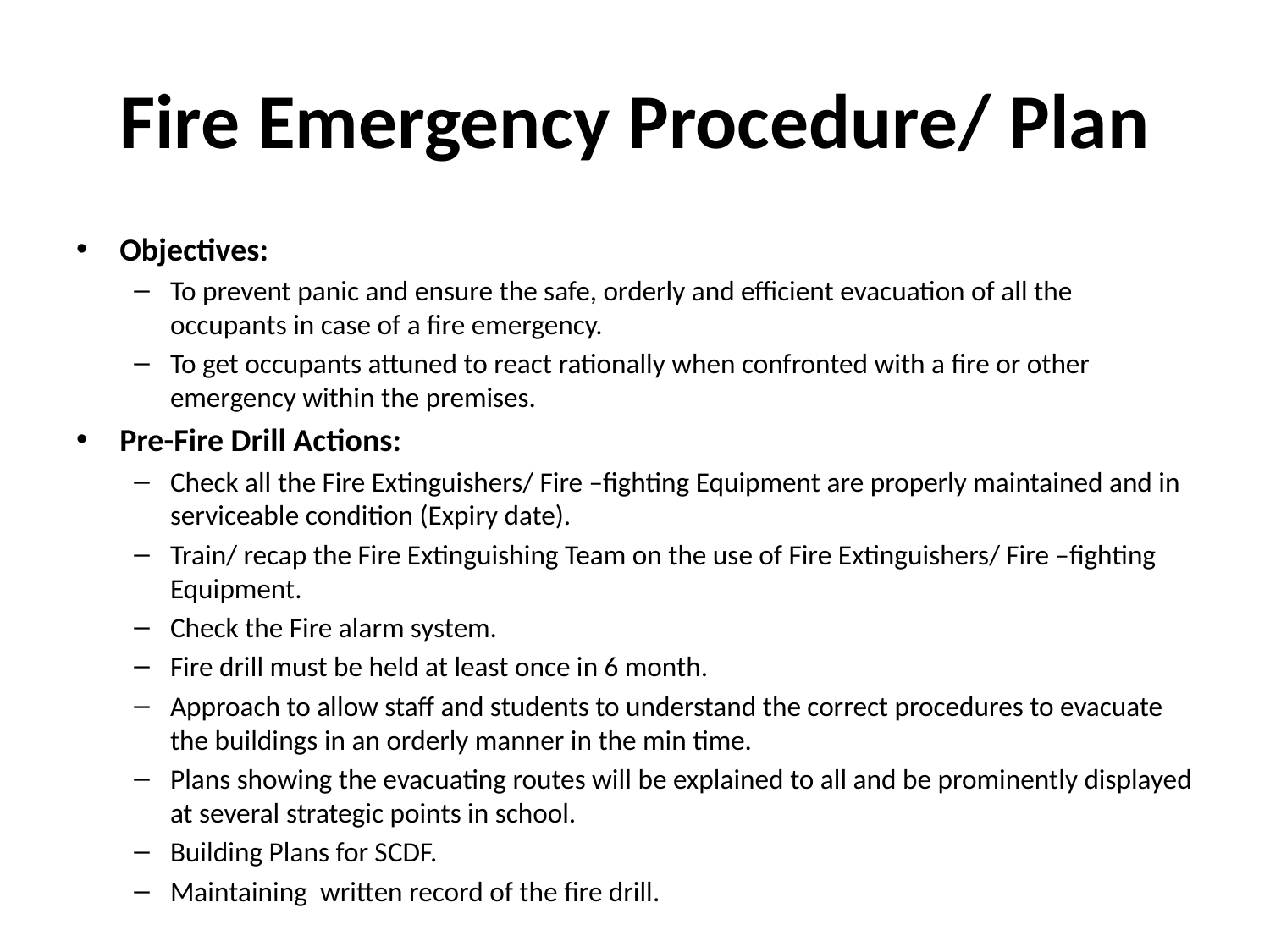

# Fire Emergency Procedure/ Plan
Objectives:
To prevent panic and ensure the safe, orderly and efficient evacuation of all the occupants in case of a fire emergency.
To get occupants attuned to react rationally when confronted with a fire or other emergency within the premises.
Pre-Fire Drill Actions:
Check all the Fire Extinguishers/ Fire –fighting Equipment are properly maintained and in serviceable condition (Expiry date).
Train/ recap the Fire Extinguishing Team on the use of Fire Extinguishers/ Fire –fighting Equipment.
Check the Fire alarm system.
Fire drill must be held at least once in 6 month.
Approach to allow staff and students to understand the correct procedures to evacuate the buildings in an orderly manner in the min time.
Plans showing the evacuating routes will be explained to all and be prominently displayed at several strategic points in school.
Building Plans for SCDF.
Maintaining  written record of the fire drill.